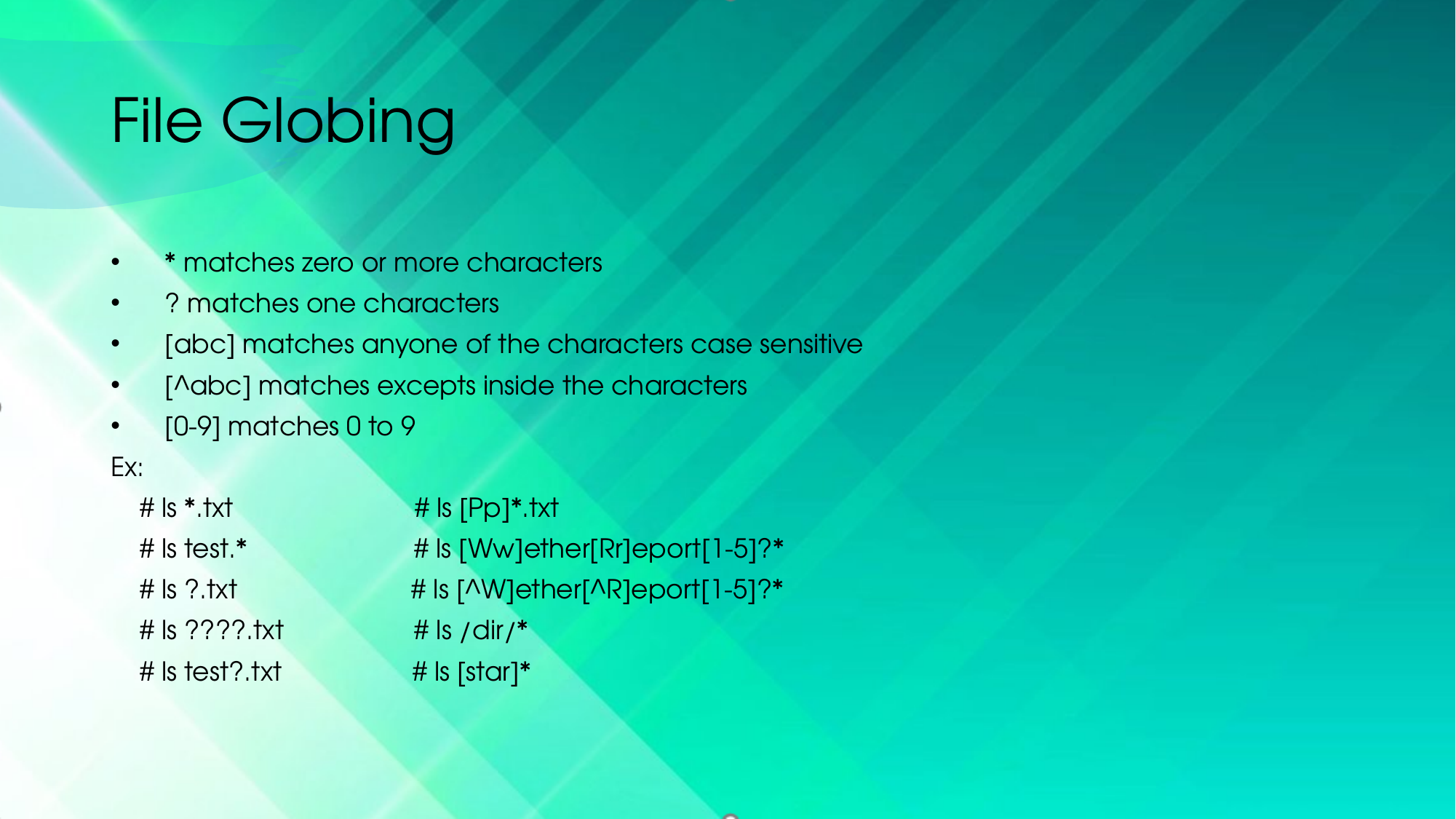

# File Globing
* matches zero or more characters
? matches one characters
[abc] matches anyone of the characters case sensitive
[^abc] matches excepts inside the characters
[0-9] matches 0 to 9
Ex:
    # ls *.txt                         # ls [Pp]*.txt
    # ls test.*                       # ls [Ww]ether[Rr]eport[1-5]?*
    # ls ?.txt                        # ls [^W]ether[^R]eport[1-5]?*
    # ls ????.txt                  # ls /dir/*
    # ls test?.txt                  # ls [star]*